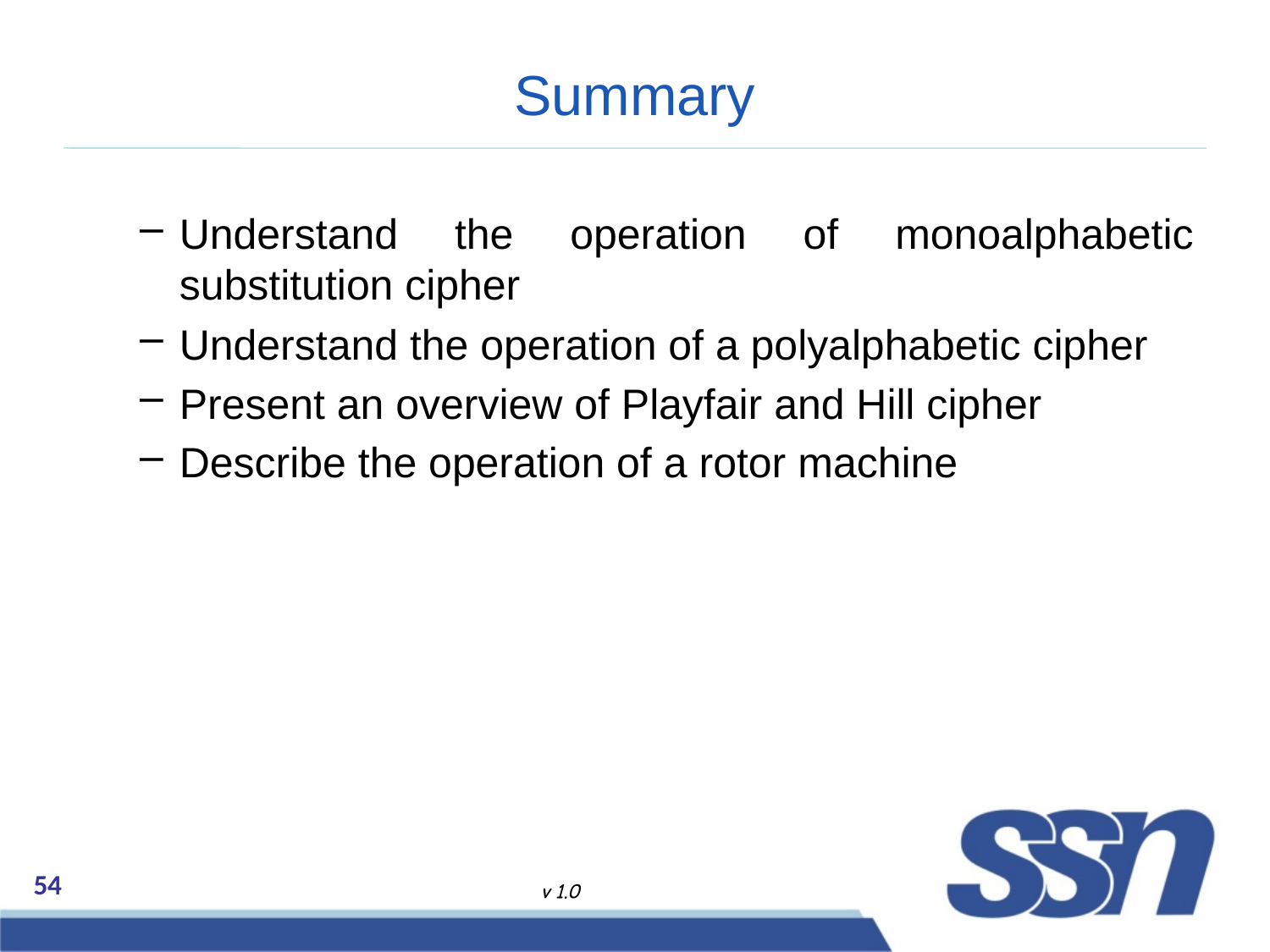

# Summary
Understand the operation of monoalphabetic substitution cipher
Understand the operation of a polyalphabetic cipher
Present an overview of Playfair and Hill cipher
Describe the operation of a rotor machine